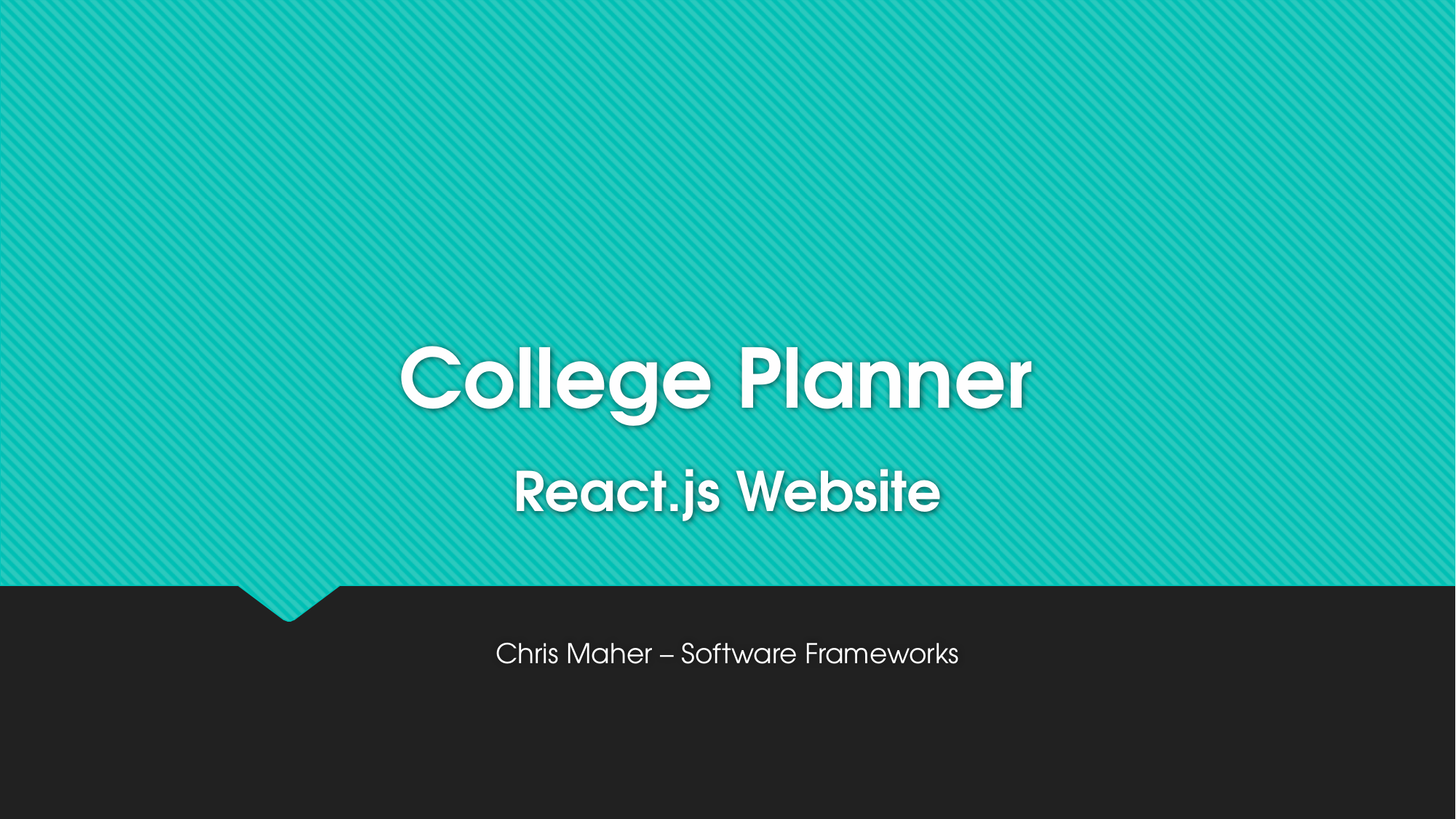

# College Planner React.js Website
Chris Maher – Software Frameworks